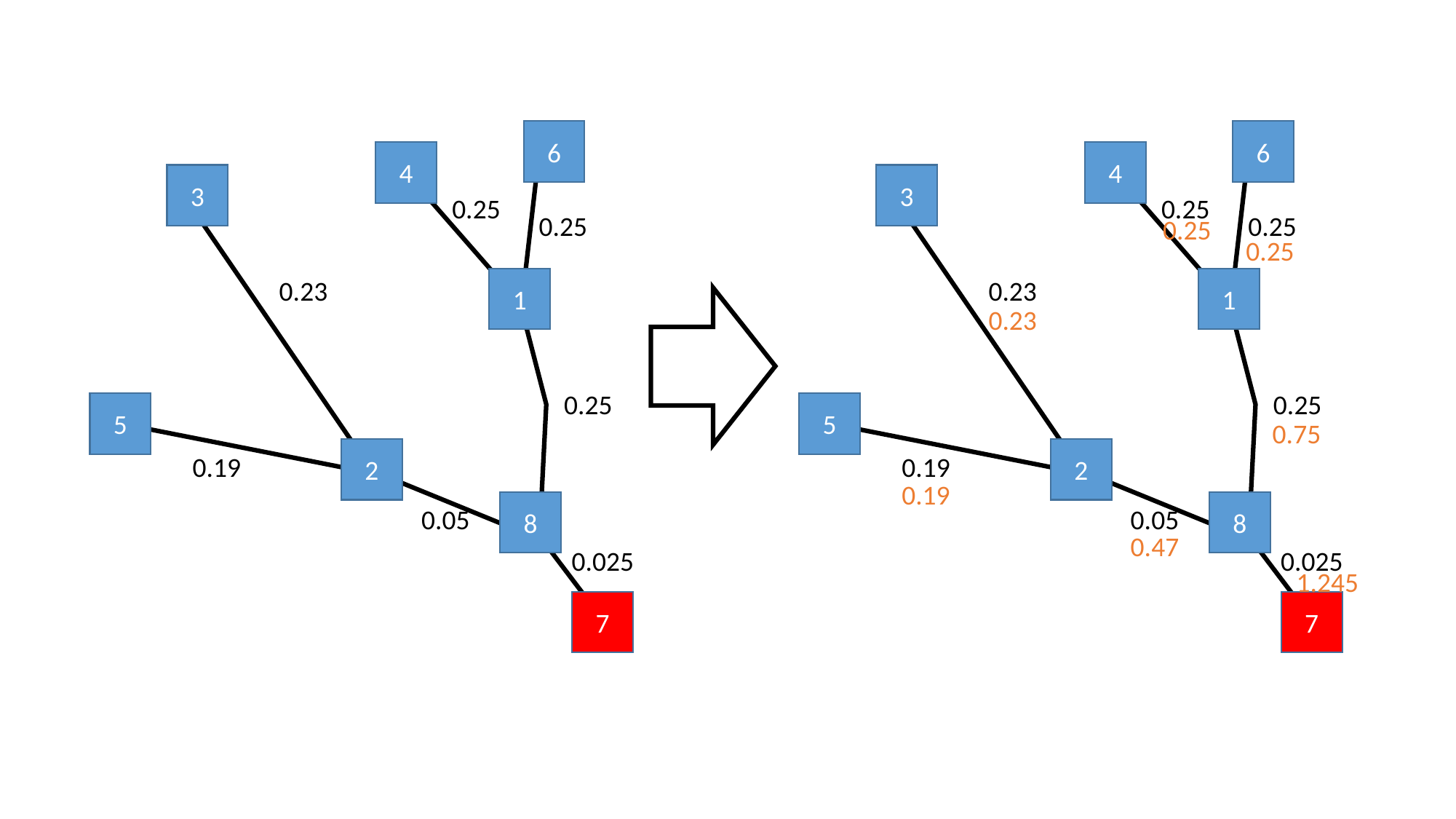

6
4

3

1
5

2
8
7
6
4

3

1
5

2
8
7
0.25
0.25
0.25
0.25
0.25
0.25
0.23
0.23

0.23
0.25
0.25
0.75
0.19
0.19
0.19
0.05
0.05
0.47
0.025
0.025
1.245